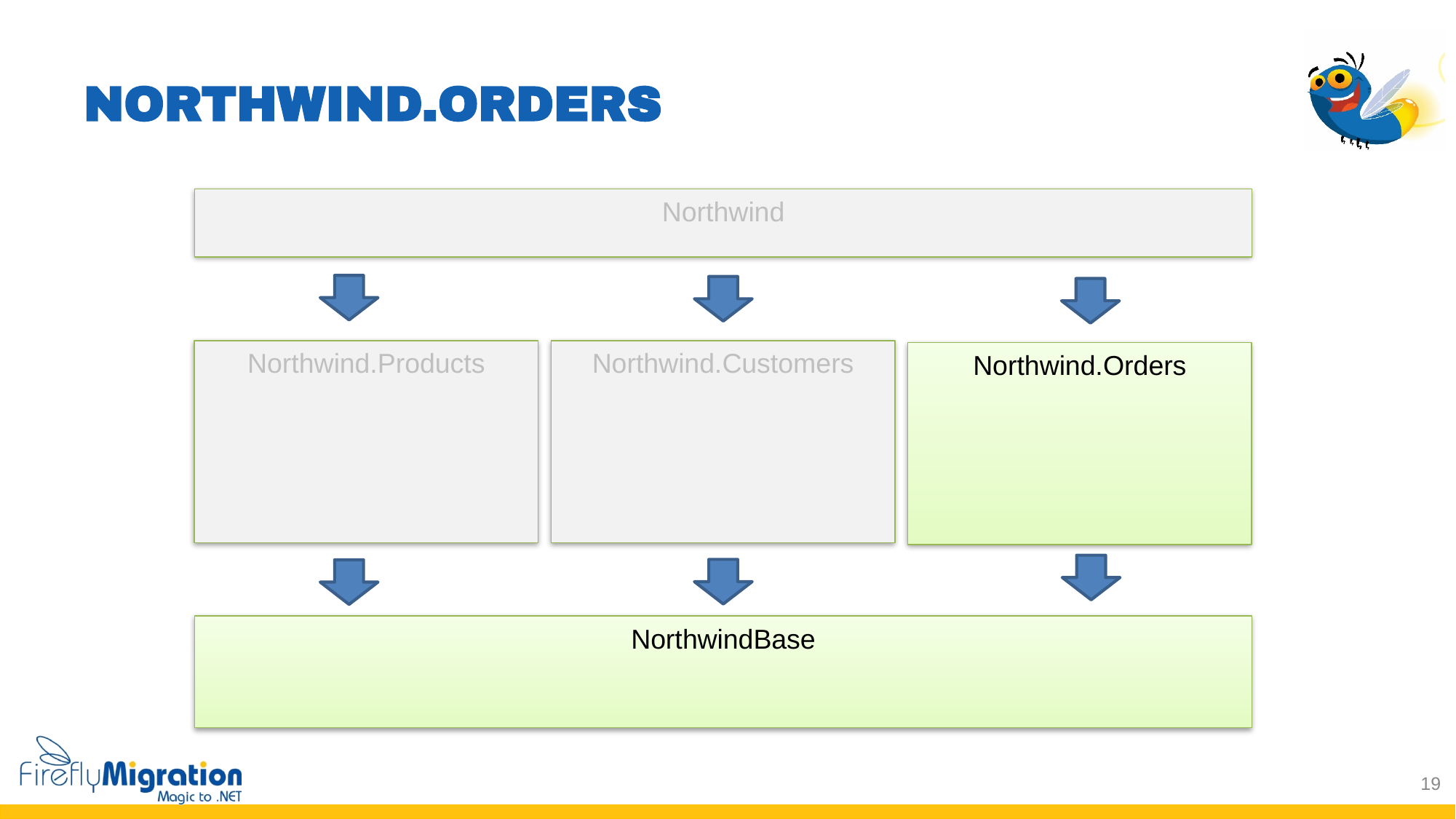

# NorthwinD.Orders
Northwind

Northwind.Products
Northwind.Customers
Northwind.Orders

NorthwindBase
19